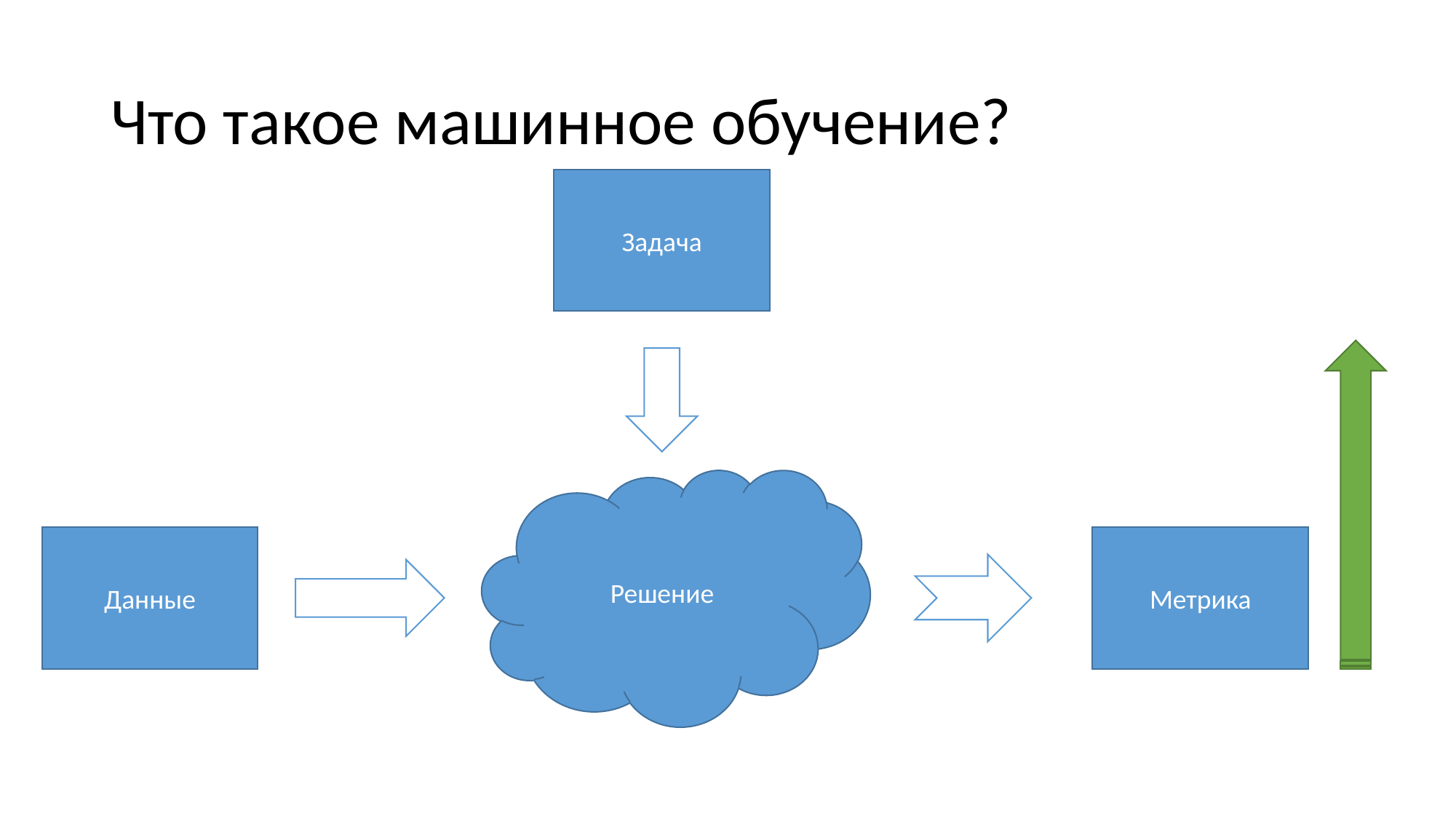

# Что такое машинное обучение?
Задача

Решение

Метрика
Данные